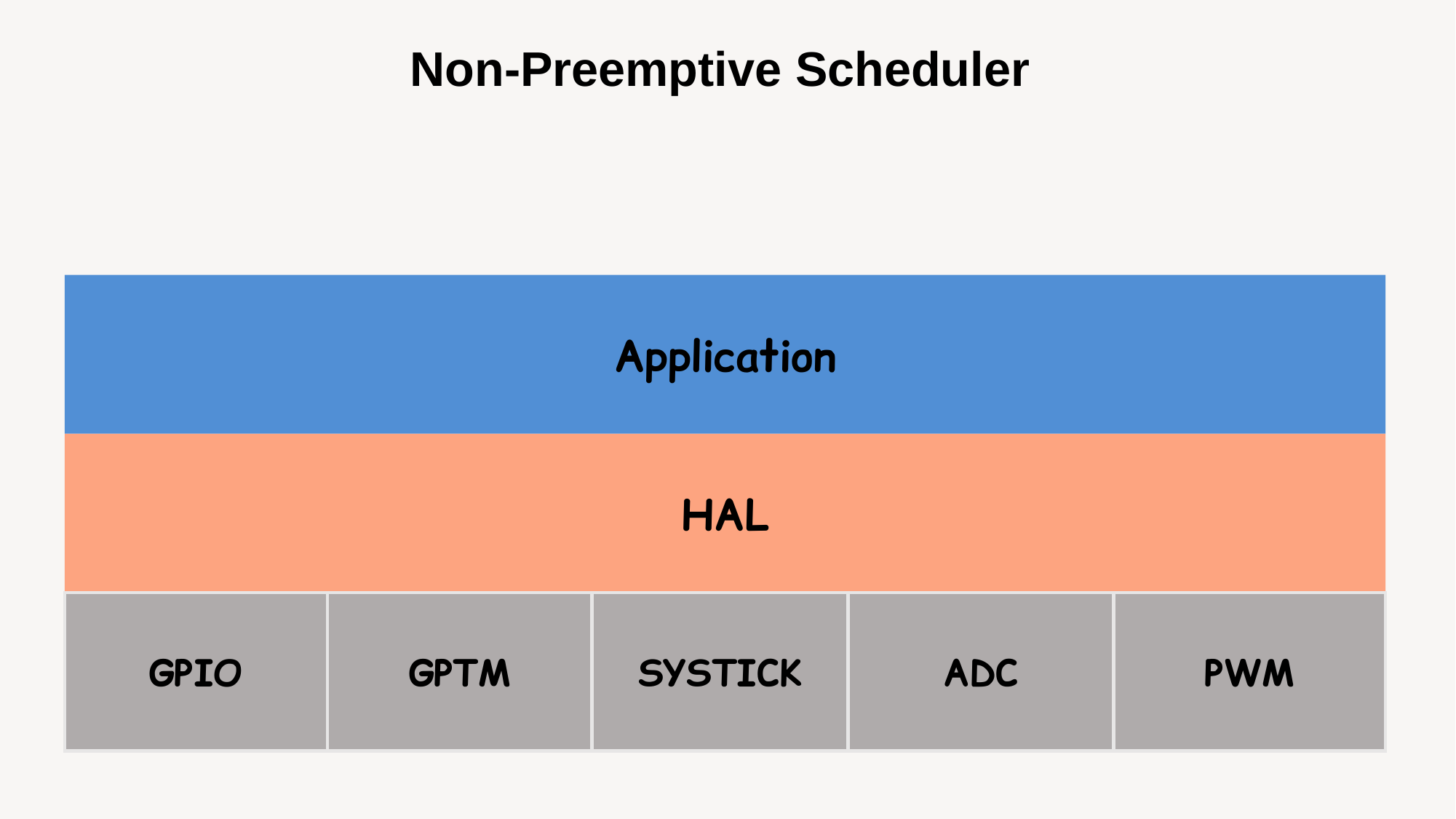

Non-Preemptive Scheduler
Application
HAL

GPIO
GPTM
SYSTICK
ADC
PWM